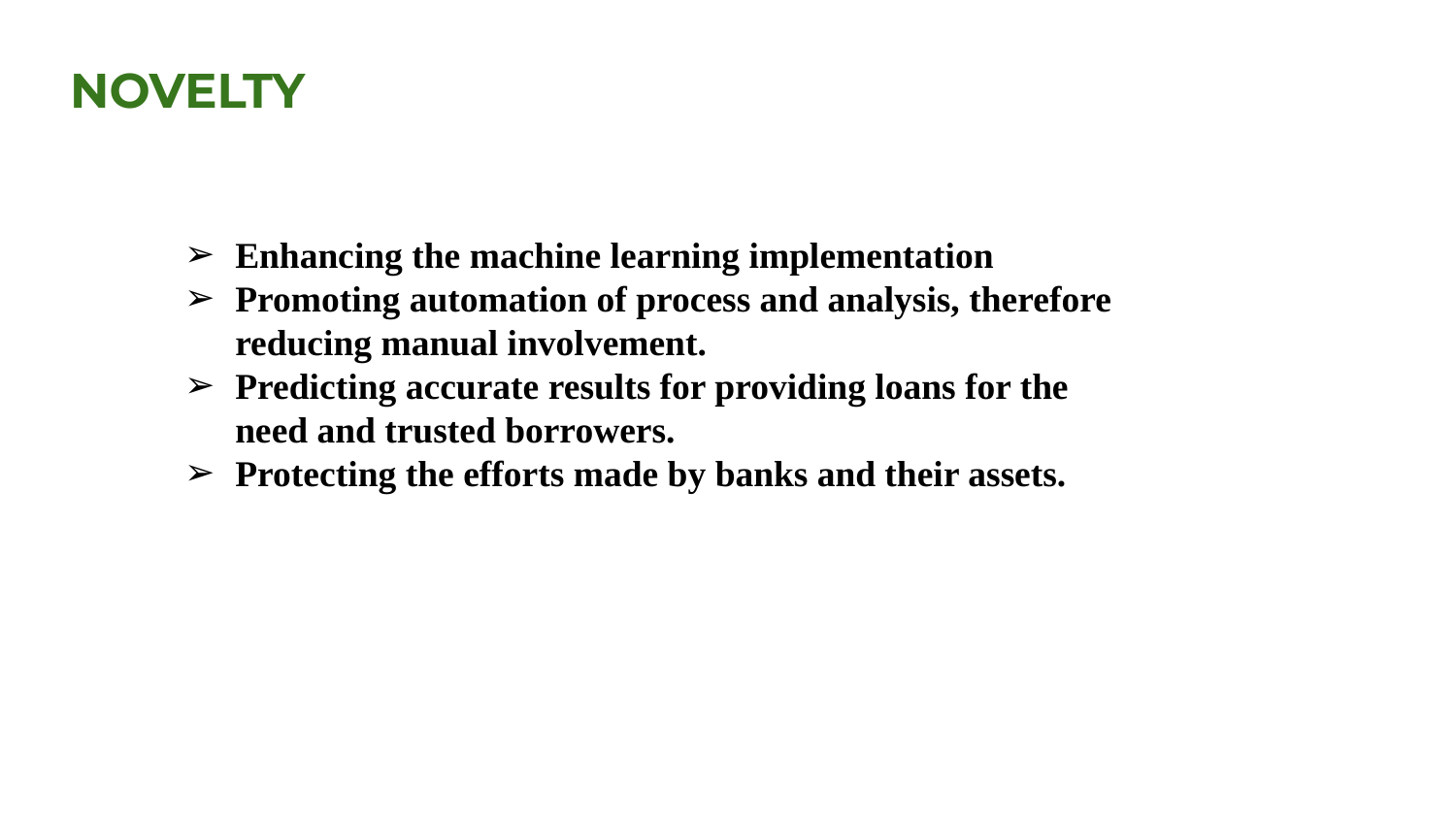

NOVELTY
Enhancing the machine learning implementation
Promoting automation of process and analysis, therefore reducing manual involvement.
Predicting accurate results for providing loans for the need and trusted borrowers.
Protecting the efforts made by banks and their assets.